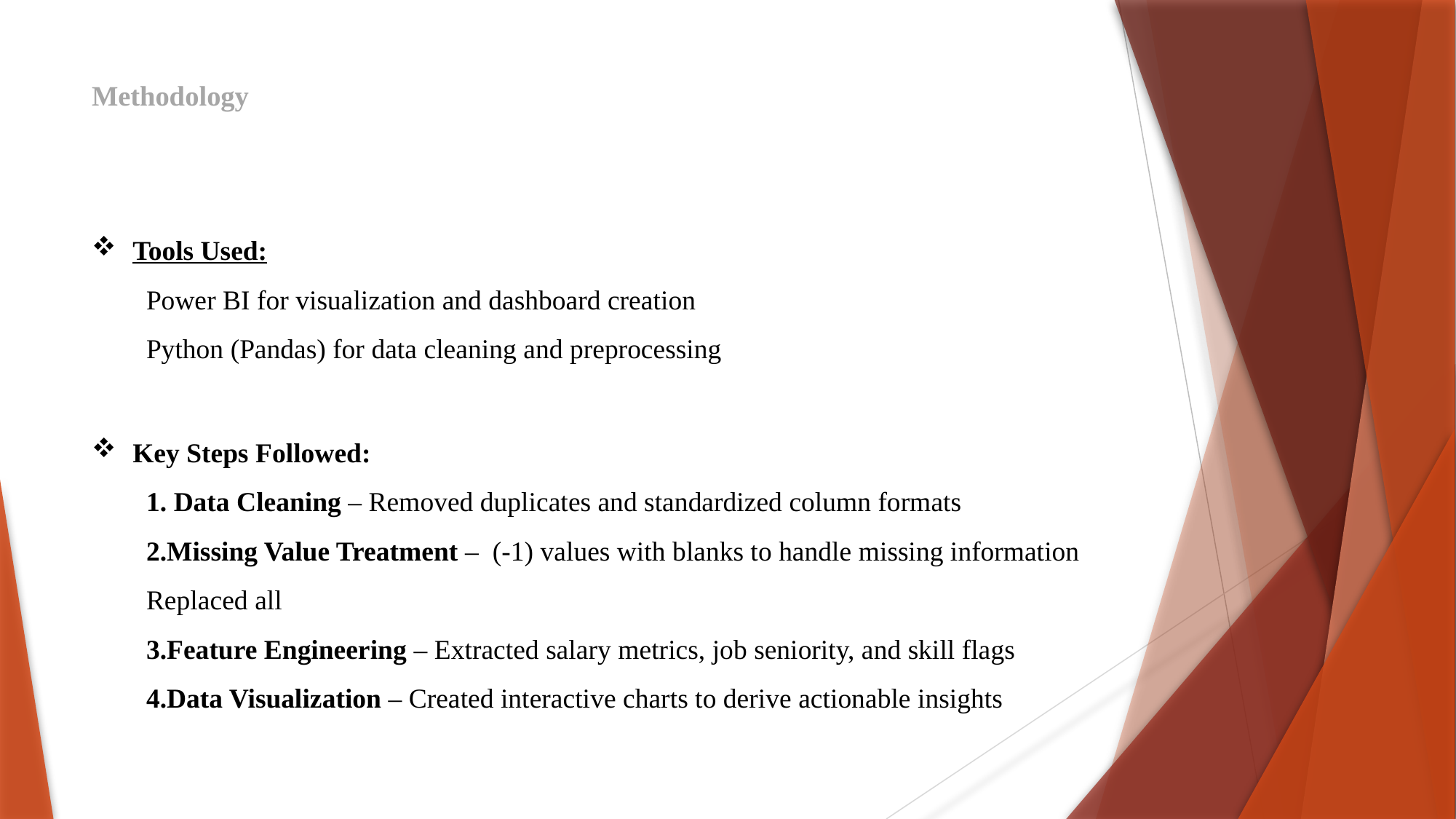

# Methodology
Tools Used:
Power BI for visualization and dashboard creation
Python (Pandas) for data cleaning and preprocessing

Key Steps Followed:
 Data Cleaning – Removed duplicates and standardized column formats
Missing Value Treatment –  (-1) values with blanks to handle missing information
Replaced all
Feature Engineering – Extracted salary metrics, job seniority, and skill flags
Data Visualization – Created interactive charts to derive actionable insights